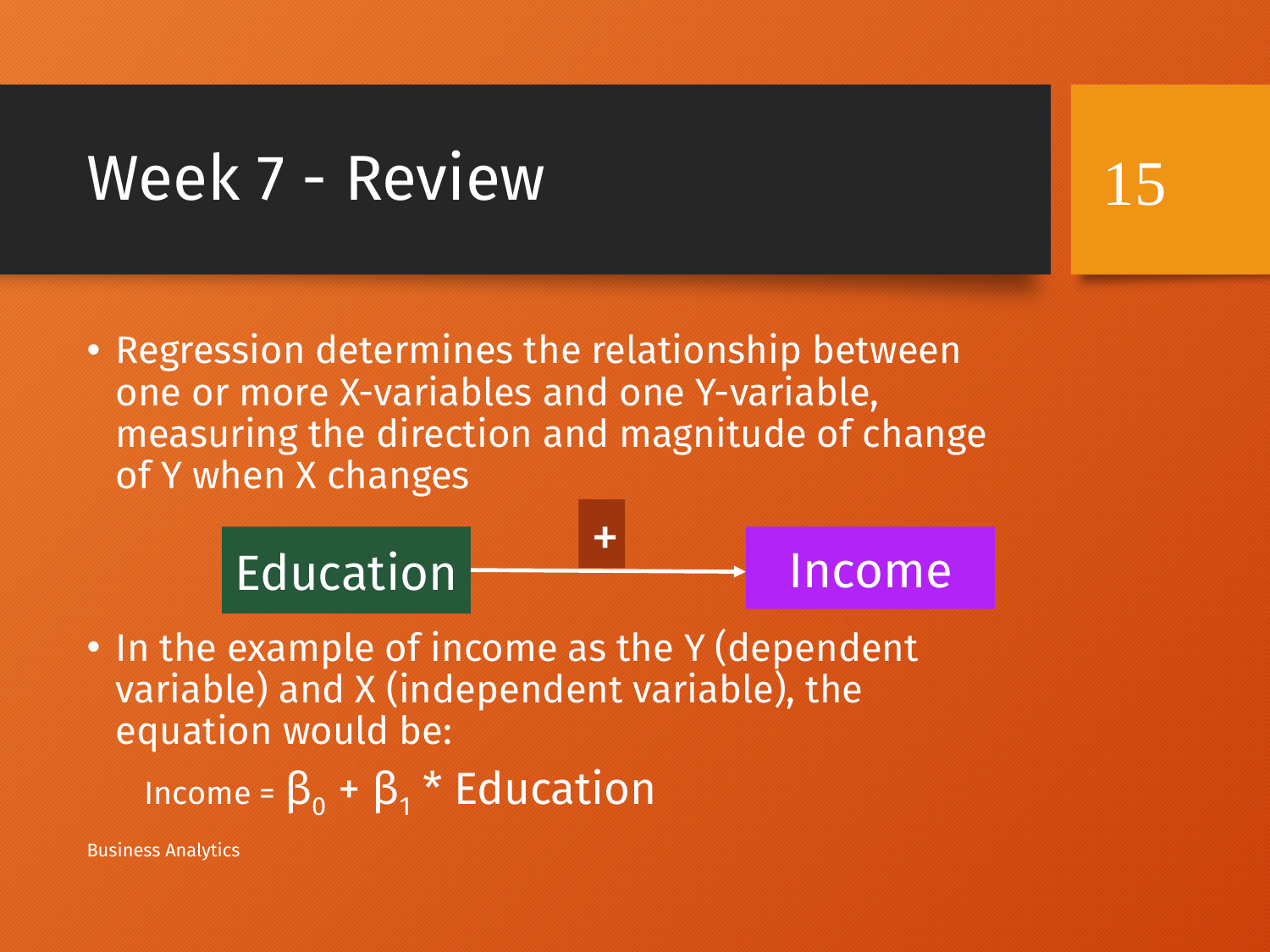

# Week 7 - Review
15
Regression determines the relationship between one or more X-variables and one Y-variable, measuring the direction and magnitude of change of Y when X changes

In the example of income as the Y (dependent variable) and X (independent variable), the equation would be:
Income = β0 + β1 * Education

+
Education
Income
Business Analytics